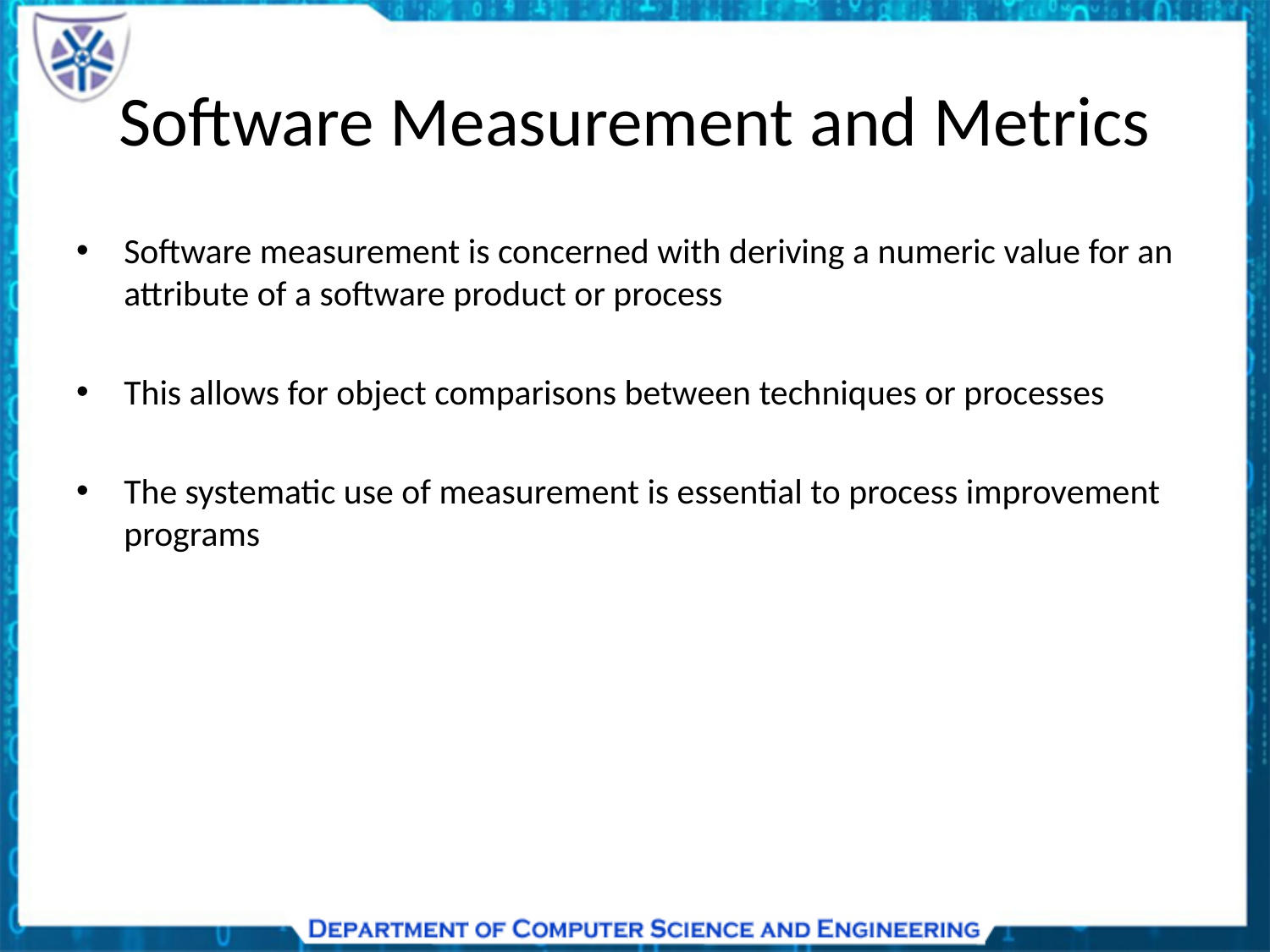

# Software Measurement and Metrics
Software measurement is concerned with deriving a numeric value for an attribute of a software product or process

This allows for object comparisons between techniques or processes

The systematic use of measurement is essential to process improvement programs